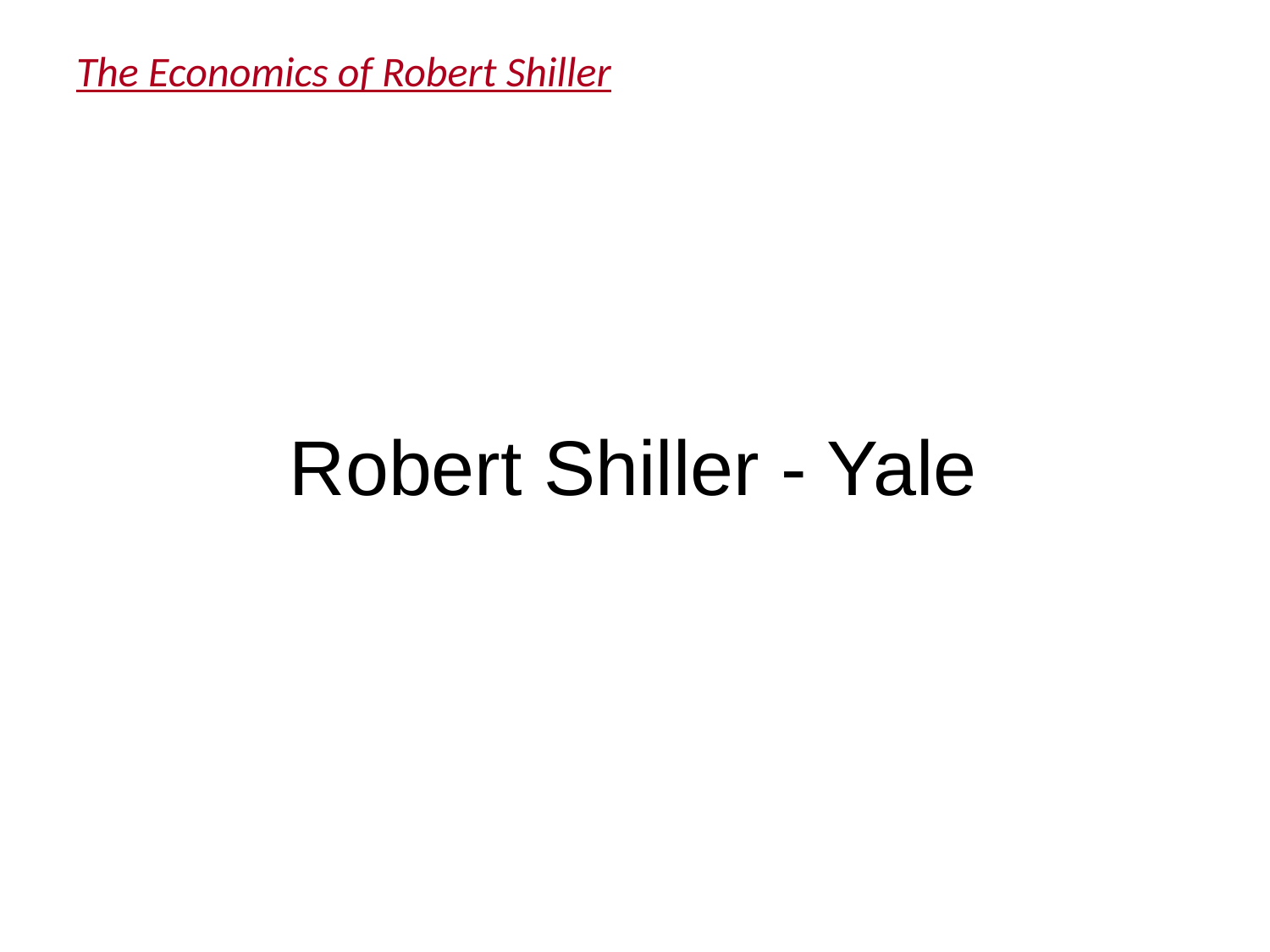

# The Economics of Robert Shiller
Robert Shiller - Yale